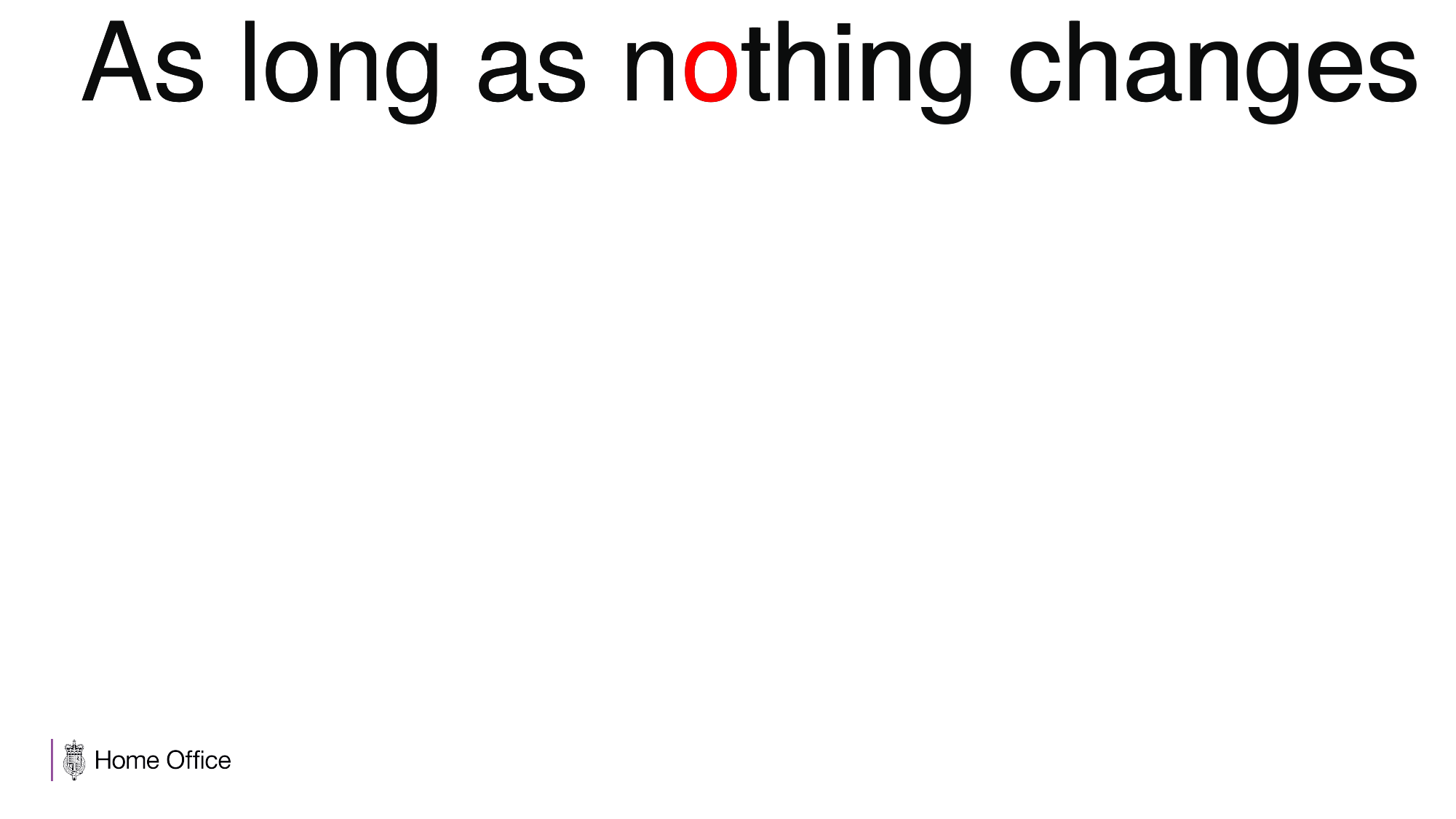

As long as nothing changes
As long as nothing changes